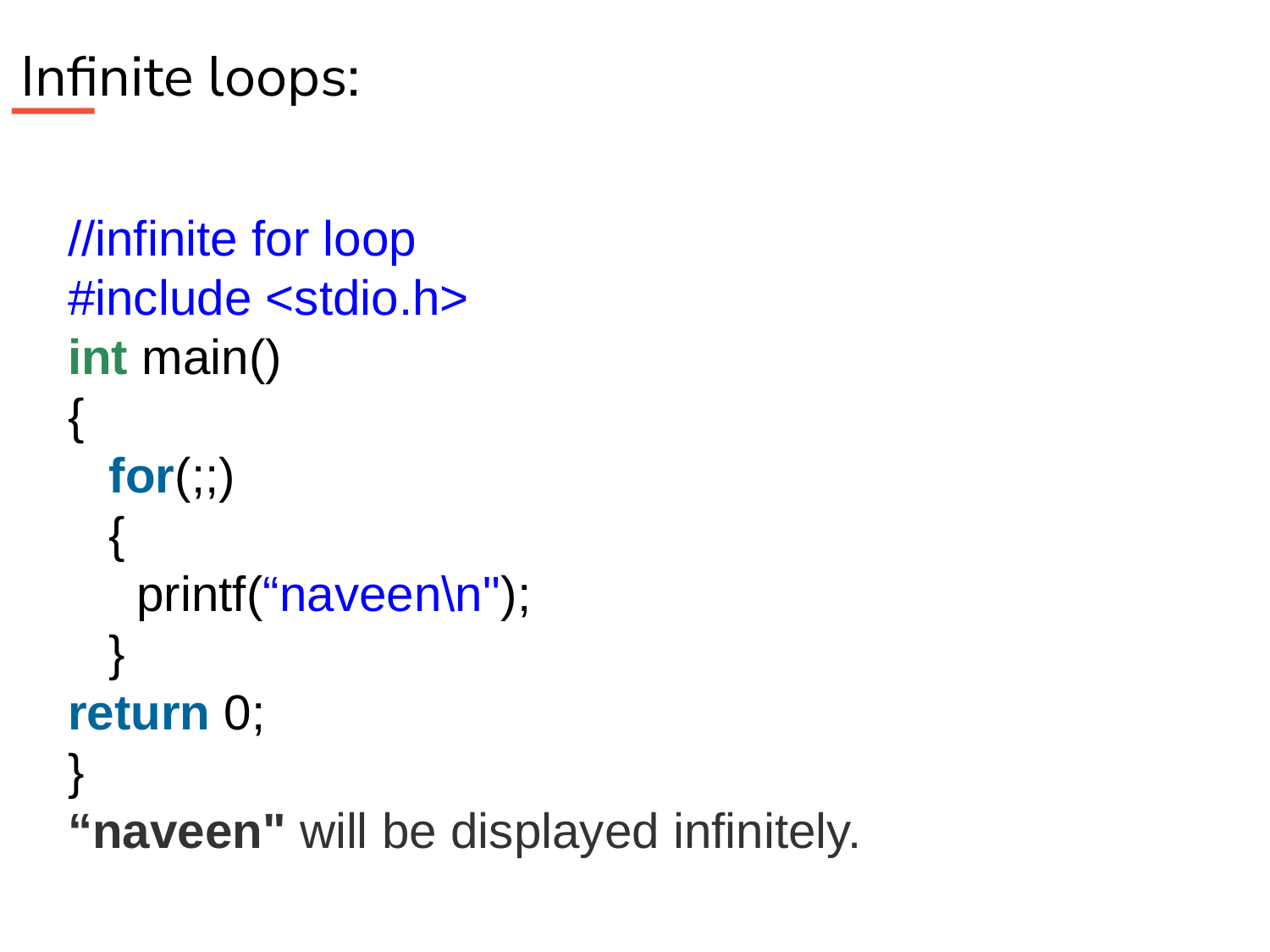

Infinite loops:

//infinite for loop
#include <stdio.h>
int main()
{
   for(;;)
   {
     printf(“naveen\n");
   }
return 0;
}
“naveen" will be displayed infinitely.